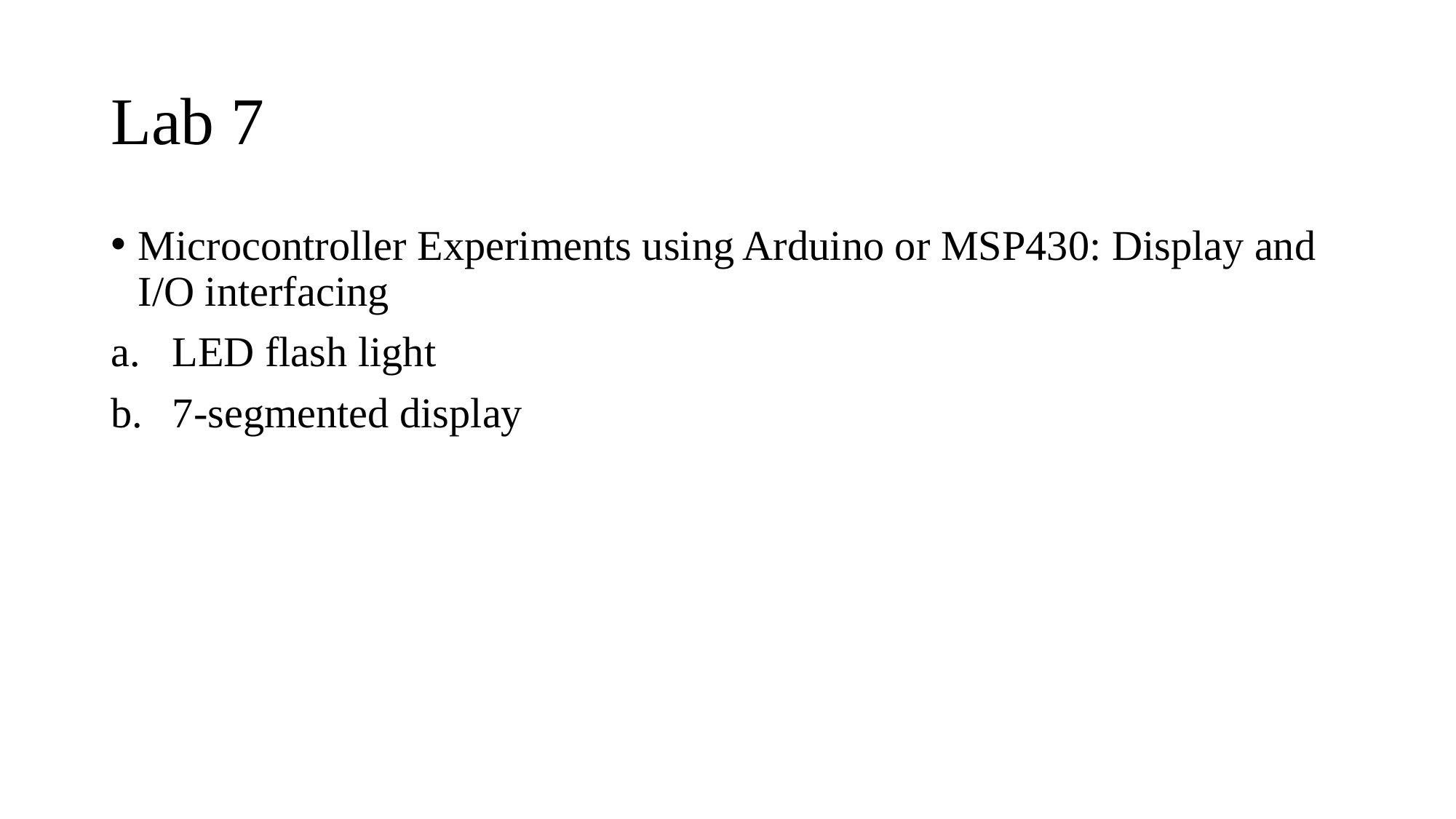

# Lab 7
Microcontroller Experiments using Arduino or MSP430: Display and I/O interfacing
LED flash light
7-segmented display